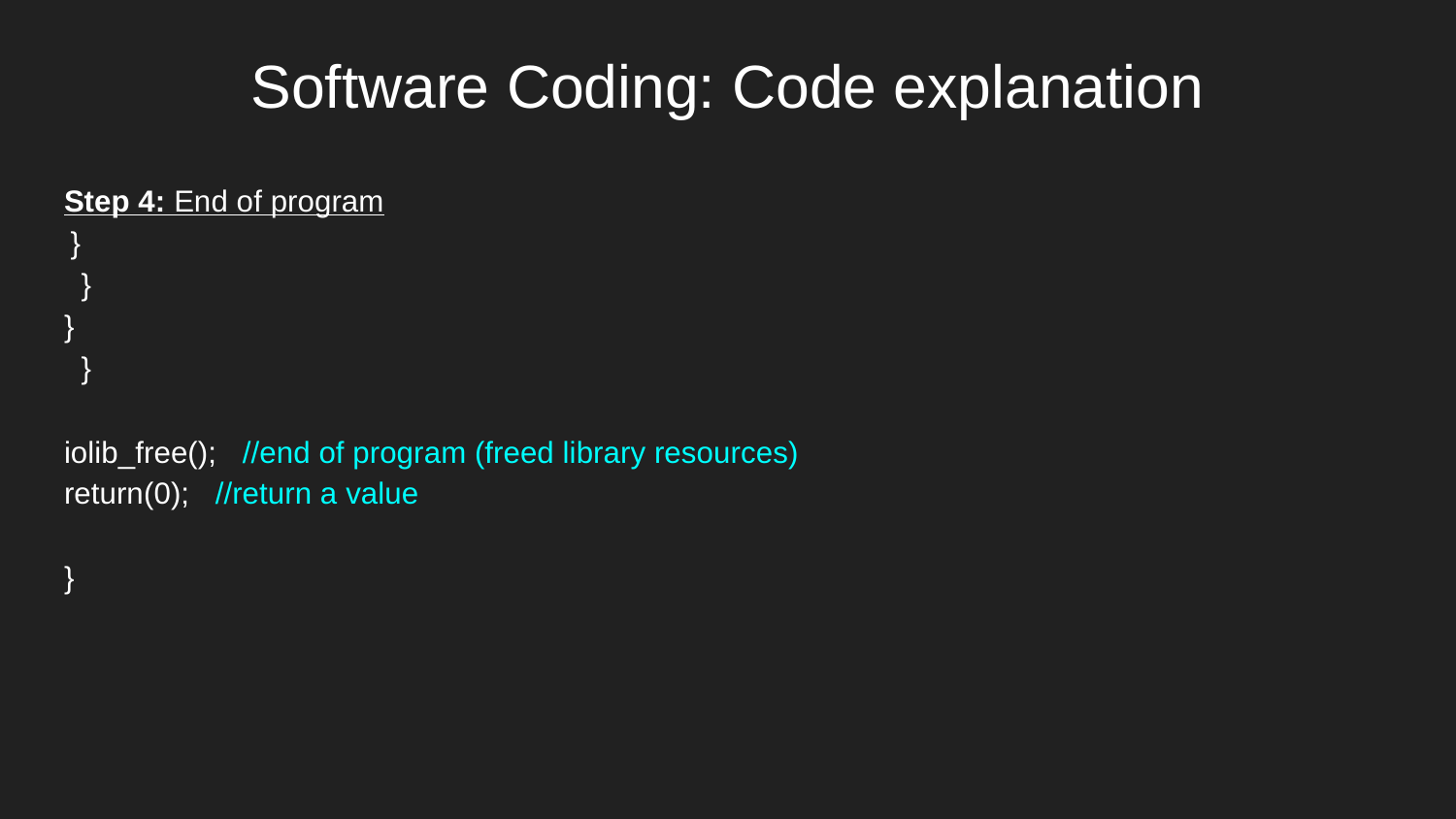

# Software Coding: Code explanation

Step 4: End of program
 }
  }
}
  }

iolib_free();   //end of program (freed library resources)
return(0);   //return a value

}